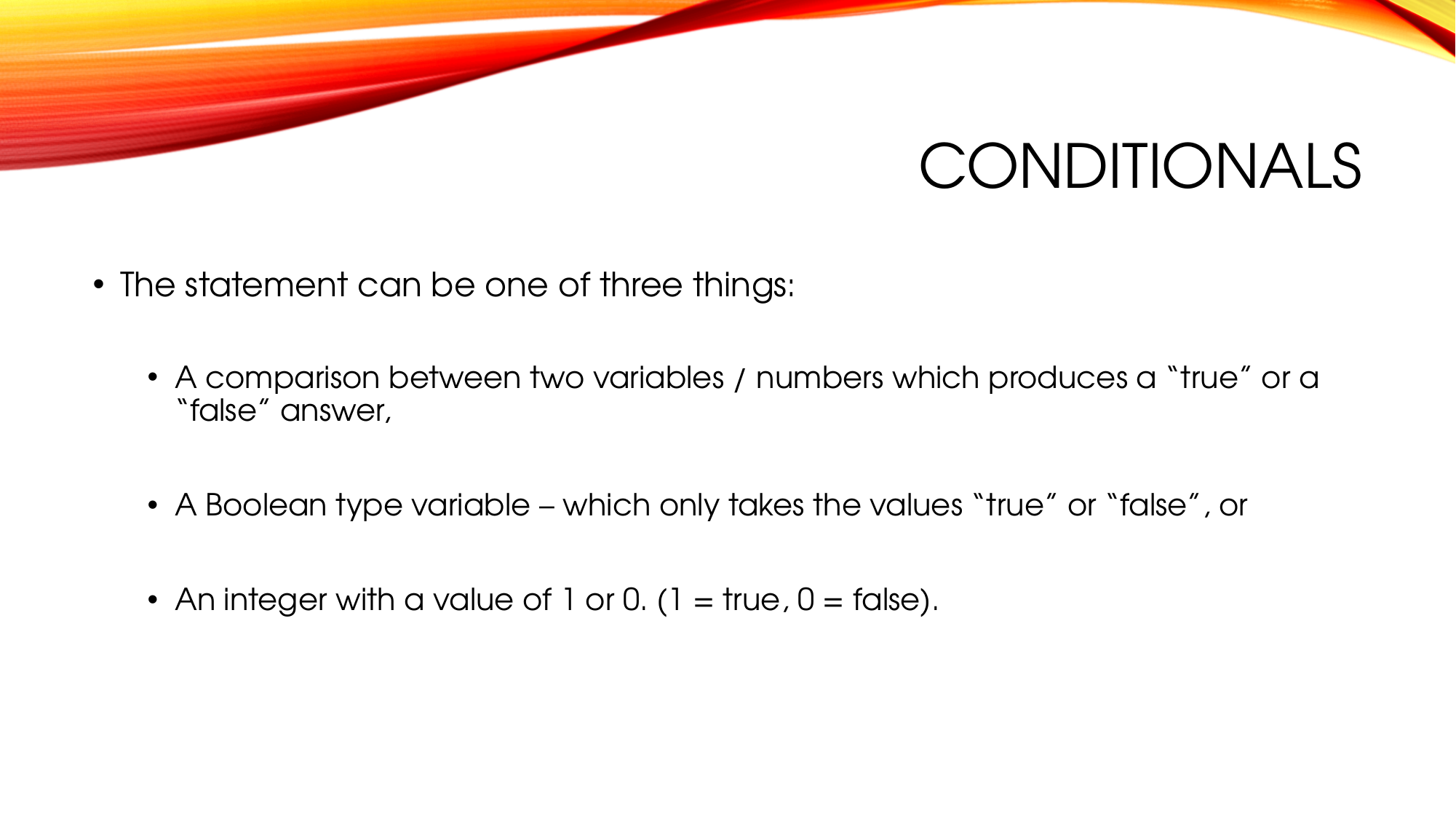

# Conditionals
The statement can be one of three things:

A comparison between two variables / numbers which produces a “true” or a “false” answer,

A Boolean type variable – which only takes the values “true” or “false”, or

An integer with a value of 1 or 0. (1 = true, 0 = false).